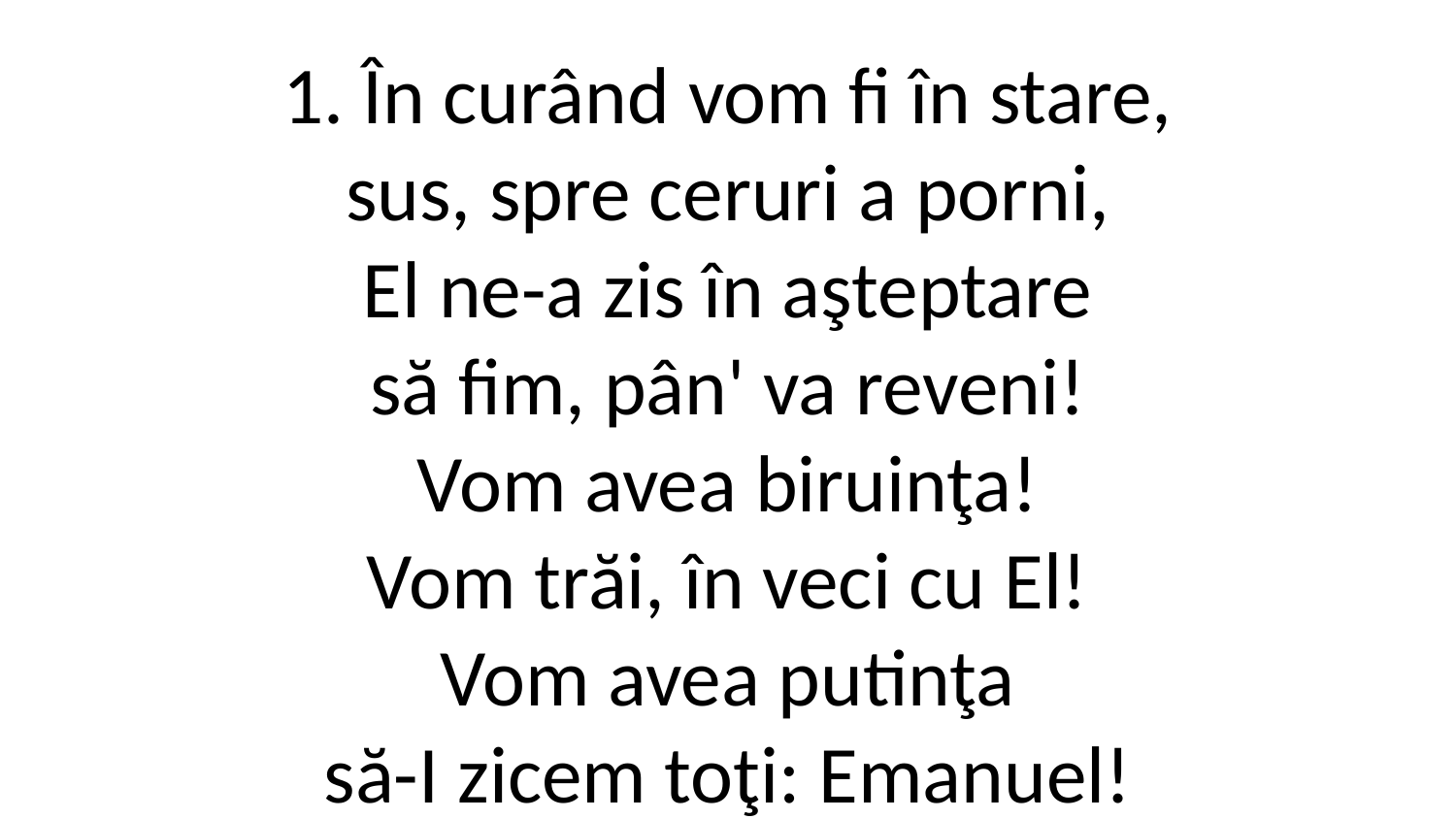

1. În curând vom fi în stare,
sus, spre ceruri a porni,
El ne-a zis în aşteptare
să fim, pân' va reveni!
Vom avea biruinţa!
Vom trăi, în veci cu El!
Vom avea putinţa
să-I zicem toţi: Emanuel!